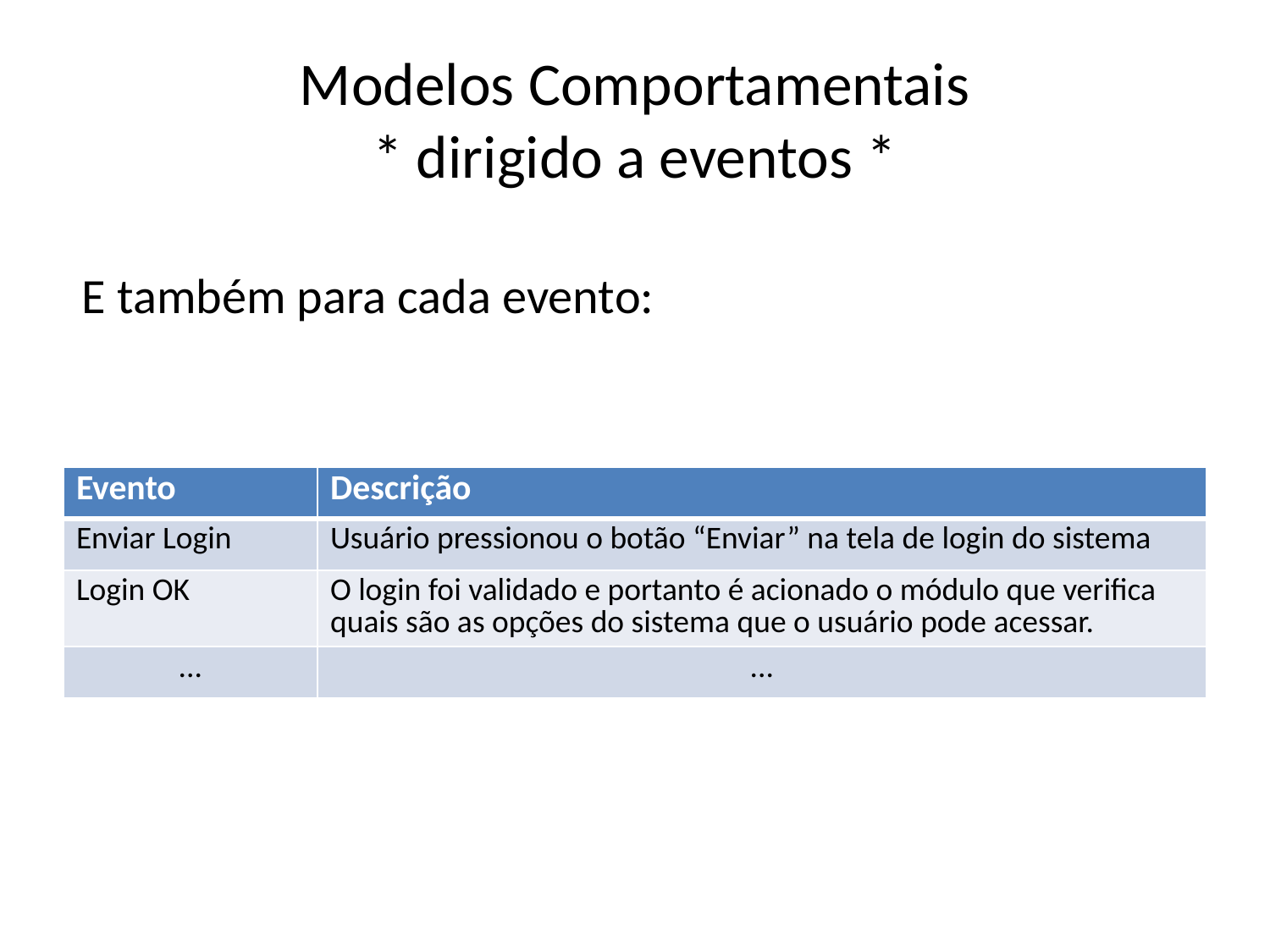

# Modelos Comportamentais * dirigido a eventos *
E também para cada evento:
| Evento | Descrição |
| --- | --- |
| Enviar Login | Usuário pressionou o botão “Enviar” na tela de login do sistema |
| Login OK | O login foi validado e portanto é acionado o módulo que verifica quais são as opções do sistema que o usuário pode acessar. |
| ... | ... |